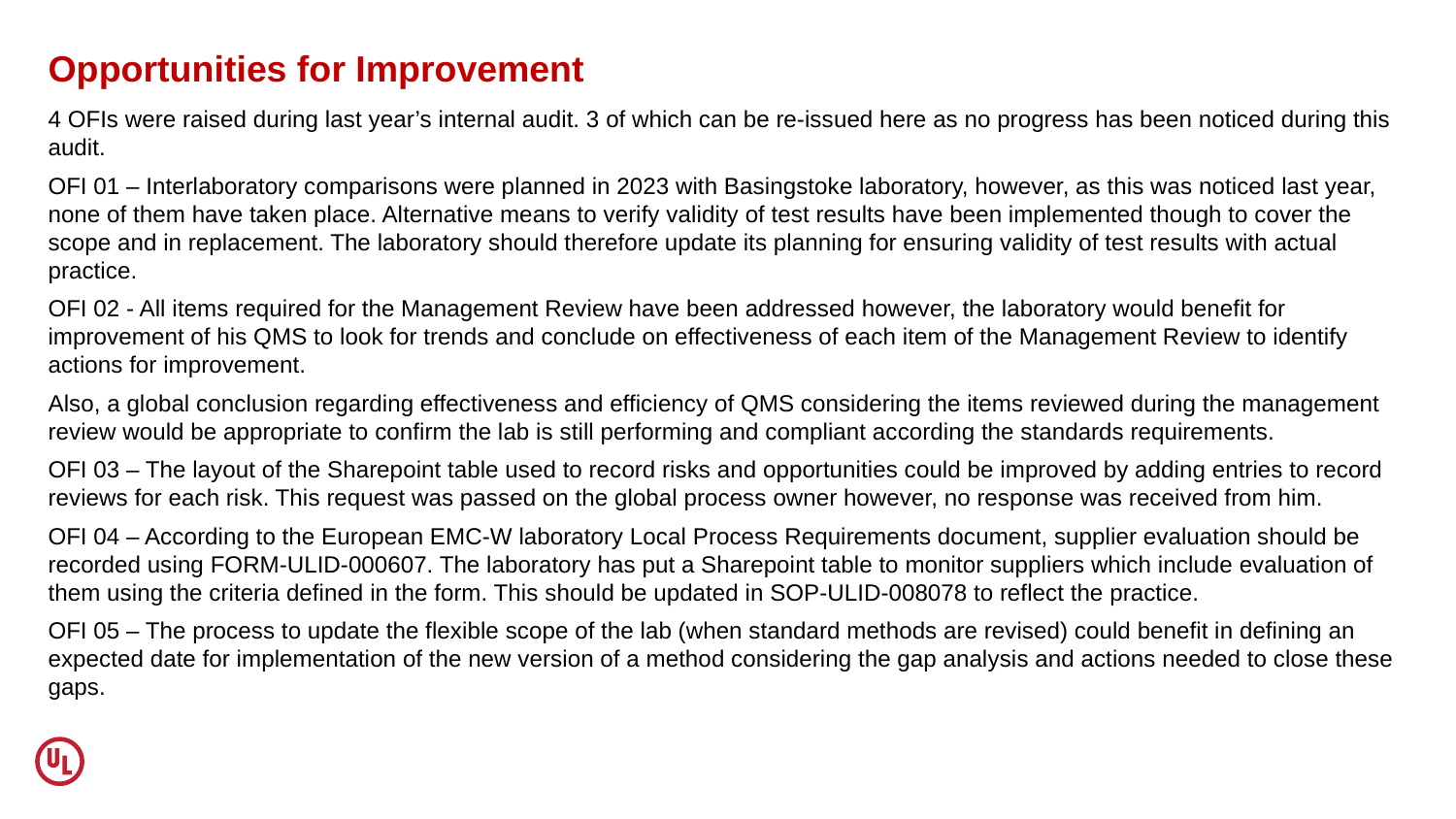

# Opportunities for Improvement
4 OFIs were raised during last year’s internal audit. 3 of which can be re-issued here as no progress has been noticed during this audit.
OFI 01 – Interlaboratory comparisons were planned in 2023 with Basingstoke laboratory, however, as this was noticed last year, none of them have taken place. Alternative means to verify validity of test results have been implemented though to cover the scope and in replacement. The laboratory should therefore update its planning for ensuring validity of test results with actual practice.
OFI 02 - All items required for the Management Review have been addressed however, the laboratory would benefit for improvement of his QMS to look for trends and conclude on effectiveness of each item of the Management Review to identify actions for improvement.
Also, a global conclusion regarding effectiveness and efficiency of QMS considering the items reviewed during the management review would be appropriate to confirm the lab is still performing and compliant according the standards requirements.
OFI 03 – The layout of the Sharepoint table used to record risks and opportunities could be improved by adding entries to record reviews for each risk. This request was passed on the global process owner however, no response was received from him.
OFI 04 – According to the European EMC-W laboratory Local Process Requirements document, supplier evaluation should be recorded using FORM-ULID-000607. The laboratory has put a Sharepoint table to monitor suppliers which include evaluation of them using the criteria defined in the form. This should be updated in SOP-ULID-008078 to reflect the practice.
OFI 05 – The process to update the flexible scope of the lab (when standard methods are revised) could benefit in defining an expected date for implementation of the new version of a method considering the gap analysis and actions needed to close these gaps.